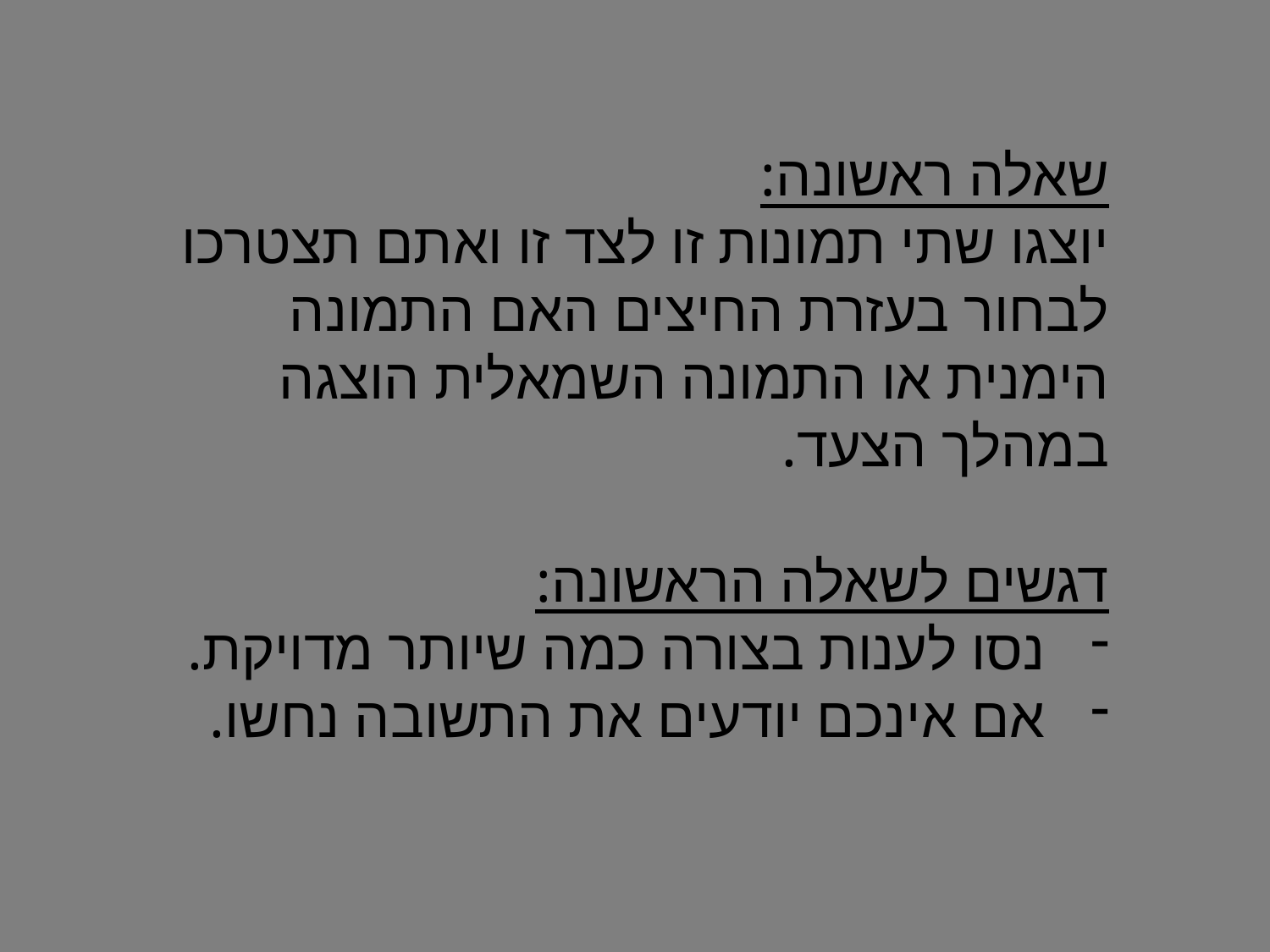

שאלה ראשונה:
יוצגו שתי תמונות זו לצד זו ואתם תצטרכו לבחור בעזרת החיצים האם התמונה הימנית או התמונה השמאלית הוצגה במהלך הצעד.

דגשים לשאלה הראשונה:
נסו לענות בצורה כמה שיותר מדויקת.
אם אינכם יודעים את התשובה נחשו.